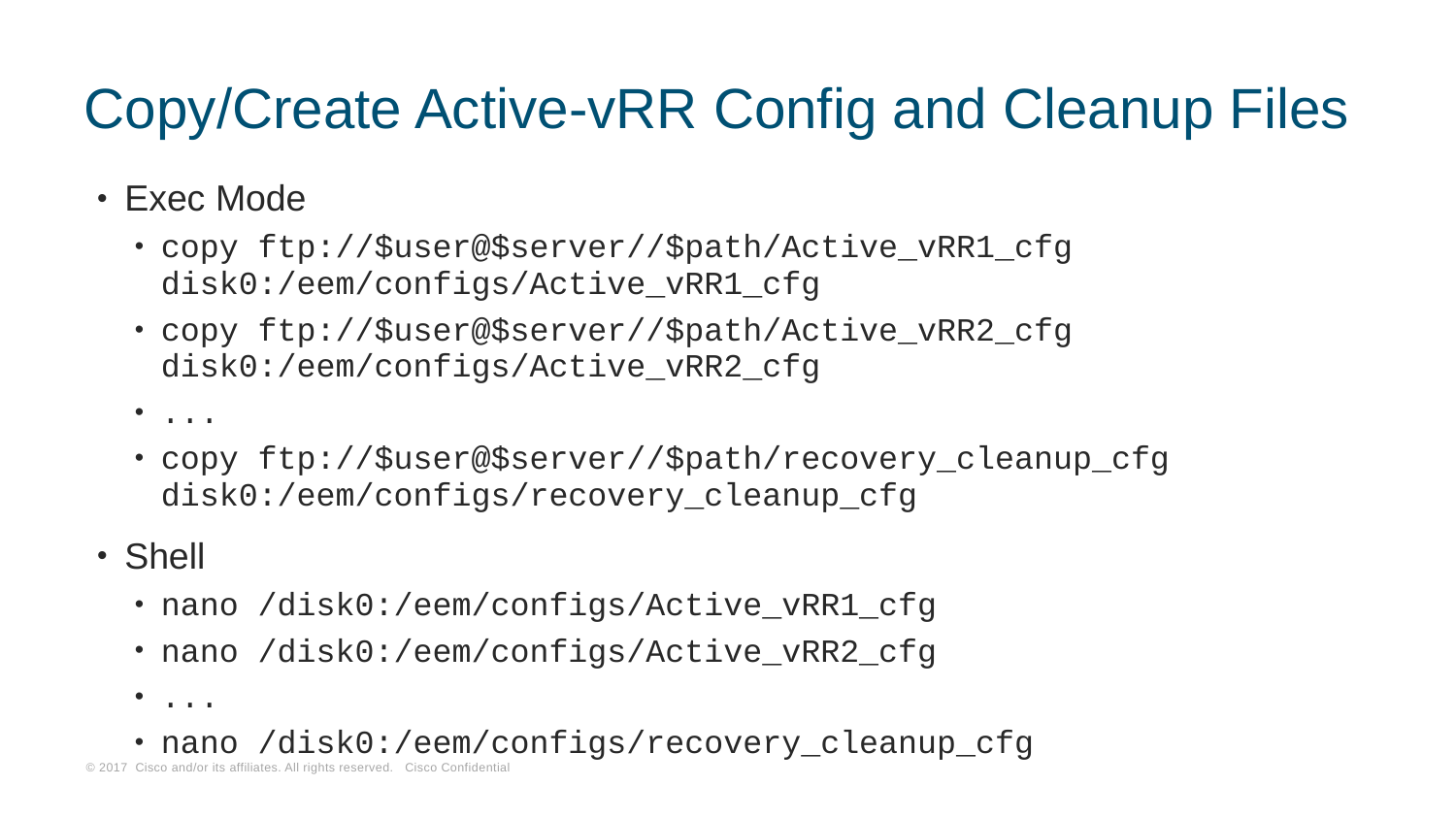

# Copy/Create Active-vRR Config and Cleanup Files
Exec Mode
copy ftp://$user@$server//$path/Active_vRR1_cfg disk0:/eem/configs/Active_vRR1_cfg
copy ftp://$user@$server//$path/Active_vRR2_cfg disk0:/eem/configs/Active_vRR2_cfg
...
copy ftp://$user@$server//$path/recovery_cleanup_cfg disk0:/eem/configs/recovery_cleanup_cfg
Shell
nano /disk0:/eem/configs/Active_vRR1_cfg
nano /disk0:/eem/configs/Active_vRR2_cfg
...
nano /disk0:/eem/configs/recovery_cleanup_cfg